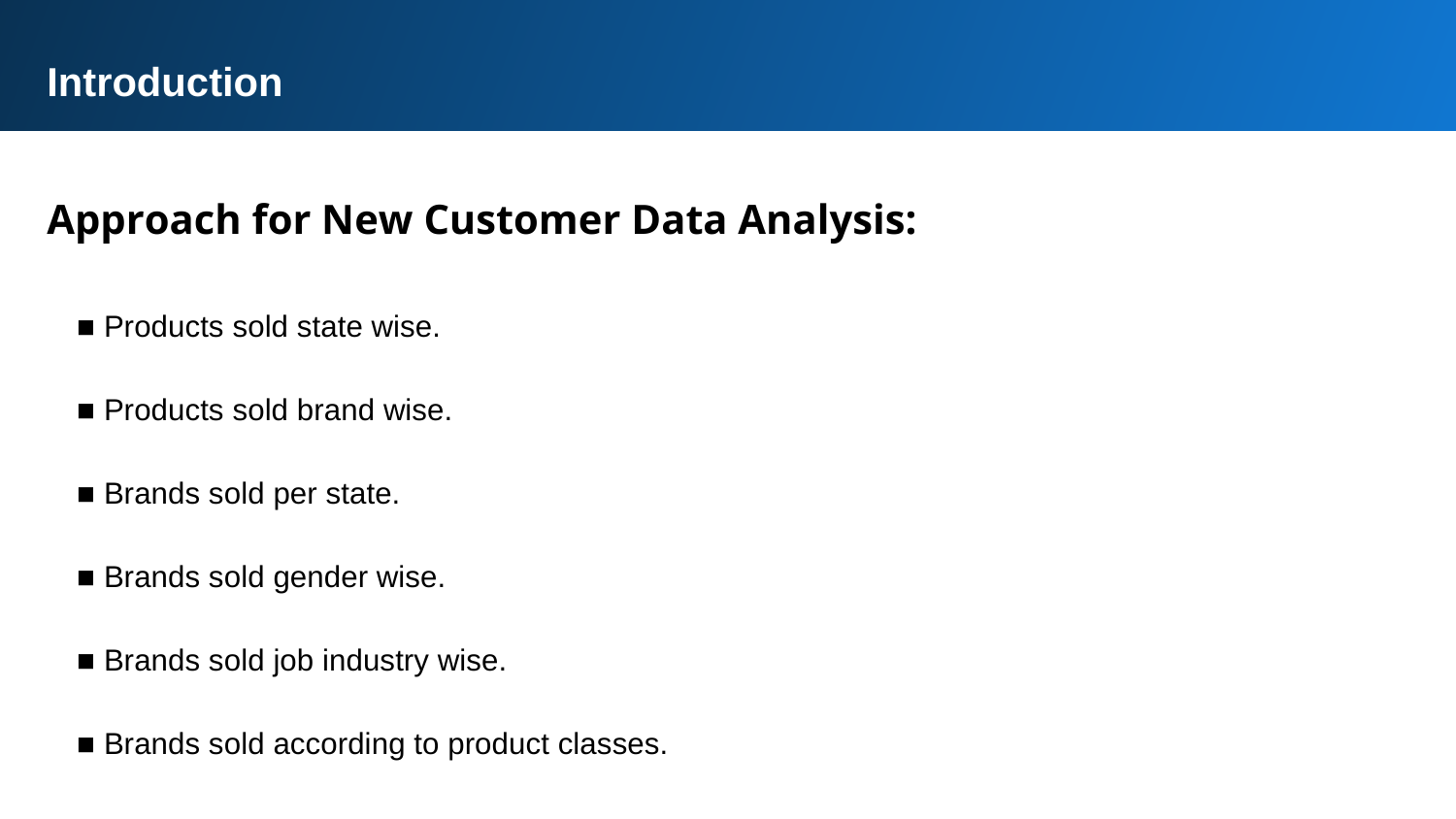

Introduction
Approach for New Customer Data Analysis:
    ■ Products sold state wise.

    ■ Products sold brand wise.

    ■ Brands sold per state.

    ■ Brands sold gender wise.

    ■ Brands sold job industry wise.

    ■ Brands sold according to product classes.